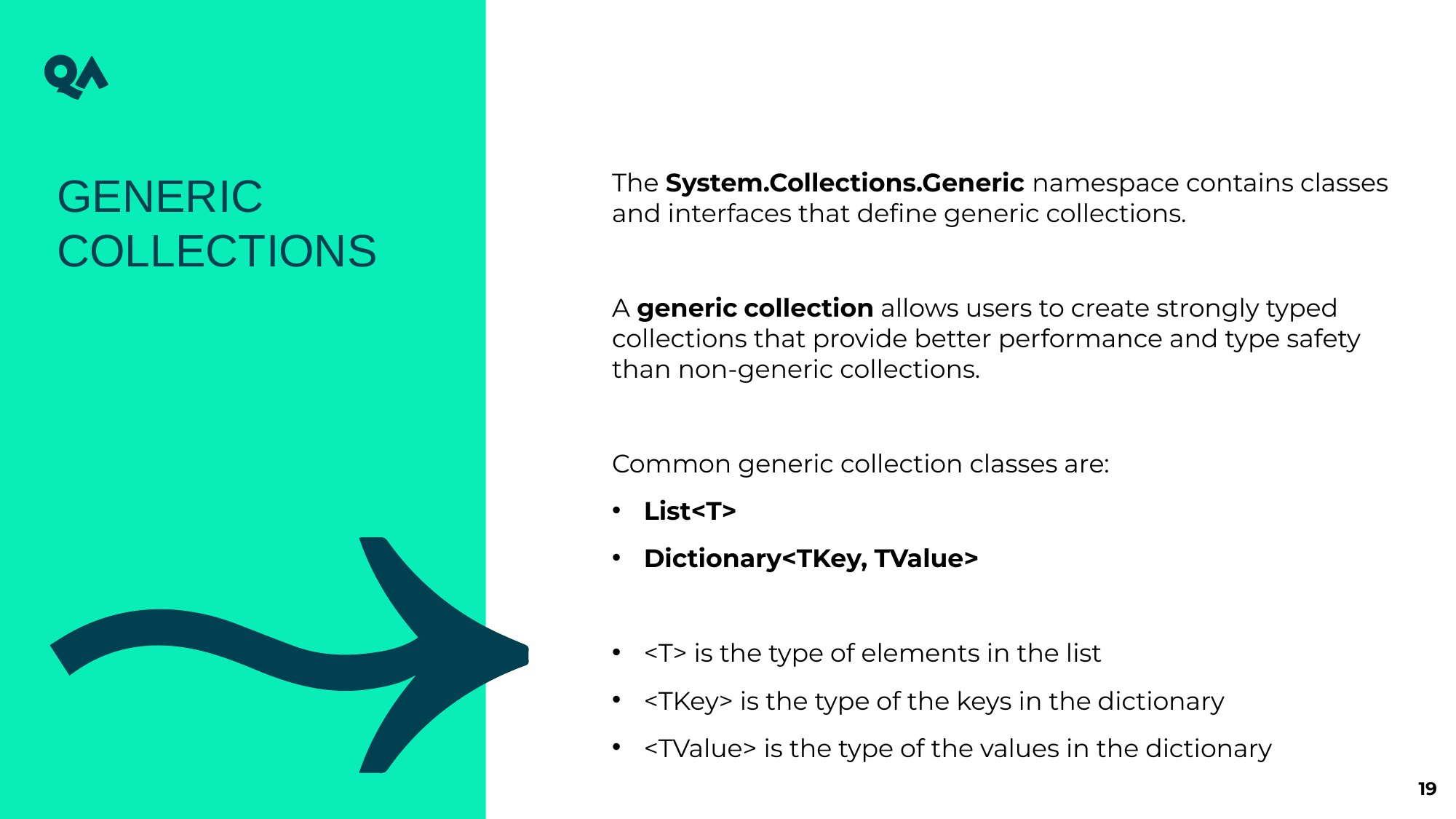

Generic collections
The System.Collections.Generic namespace contains classes and interfaces that define generic collections.

A generic collection allows users to create strongly typed collections that provide better performance and type safety than non-generic collections.

Common generic collection classes are:
List<T>
Dictionary<TKey, TValue>

<T> is the type of elements in the list
<TKey> is the type of the keys in the dictionary
<TValue> is the type of the values in the dictionary
19